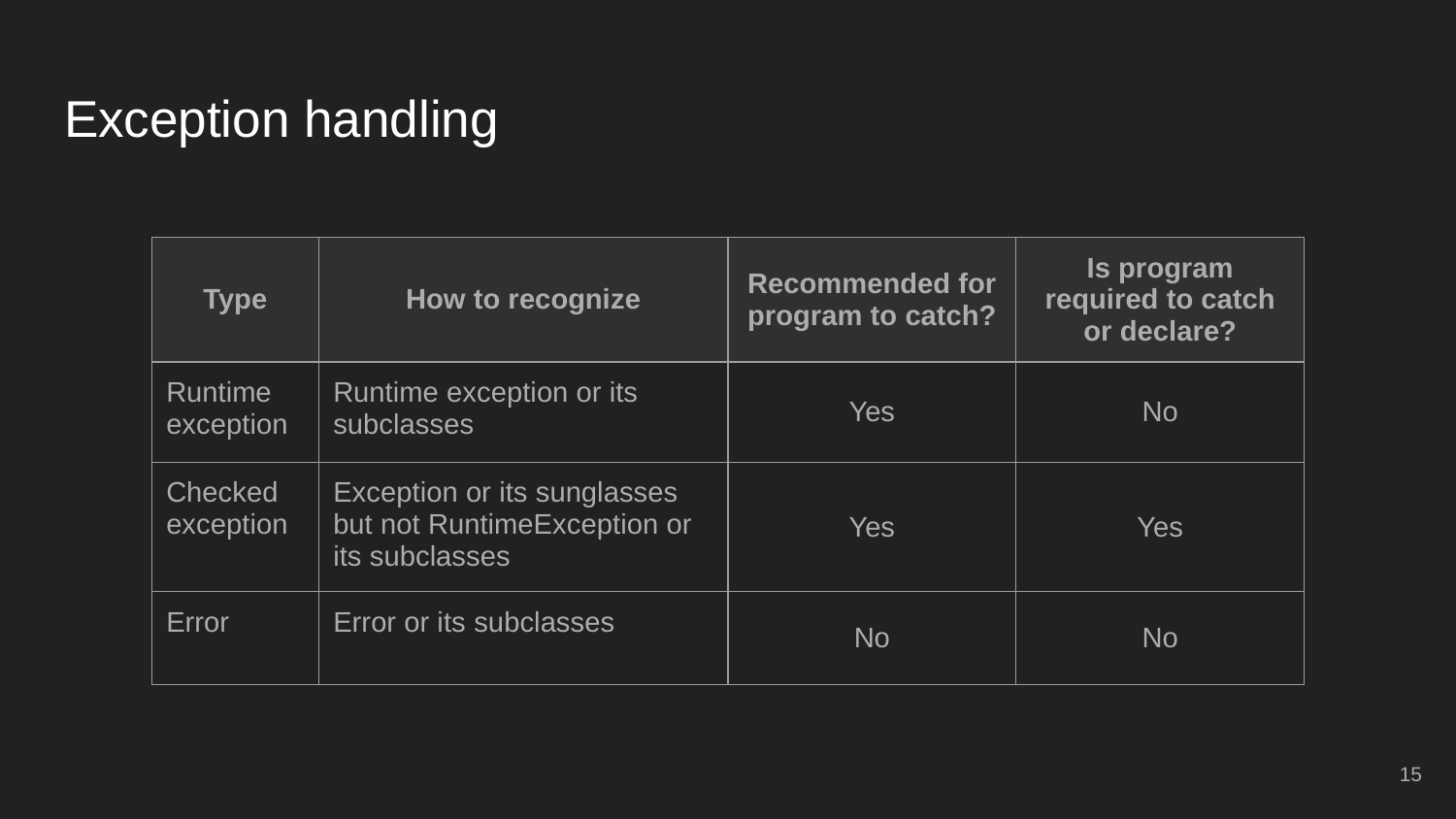

# Exception handling
| Type | How to recognize | Recommended for program to catch? | Is program required to catch or declare? |
| --- | --- | --- | --- |
| Runtime exception | Runtime exception or its subclasses | Yes | No |
| Checked exception | Exception or its sunglasses but not RuntimeException or its subclasses | Yes | Yes |
| Error | Error or its subclasses | No | No |
15